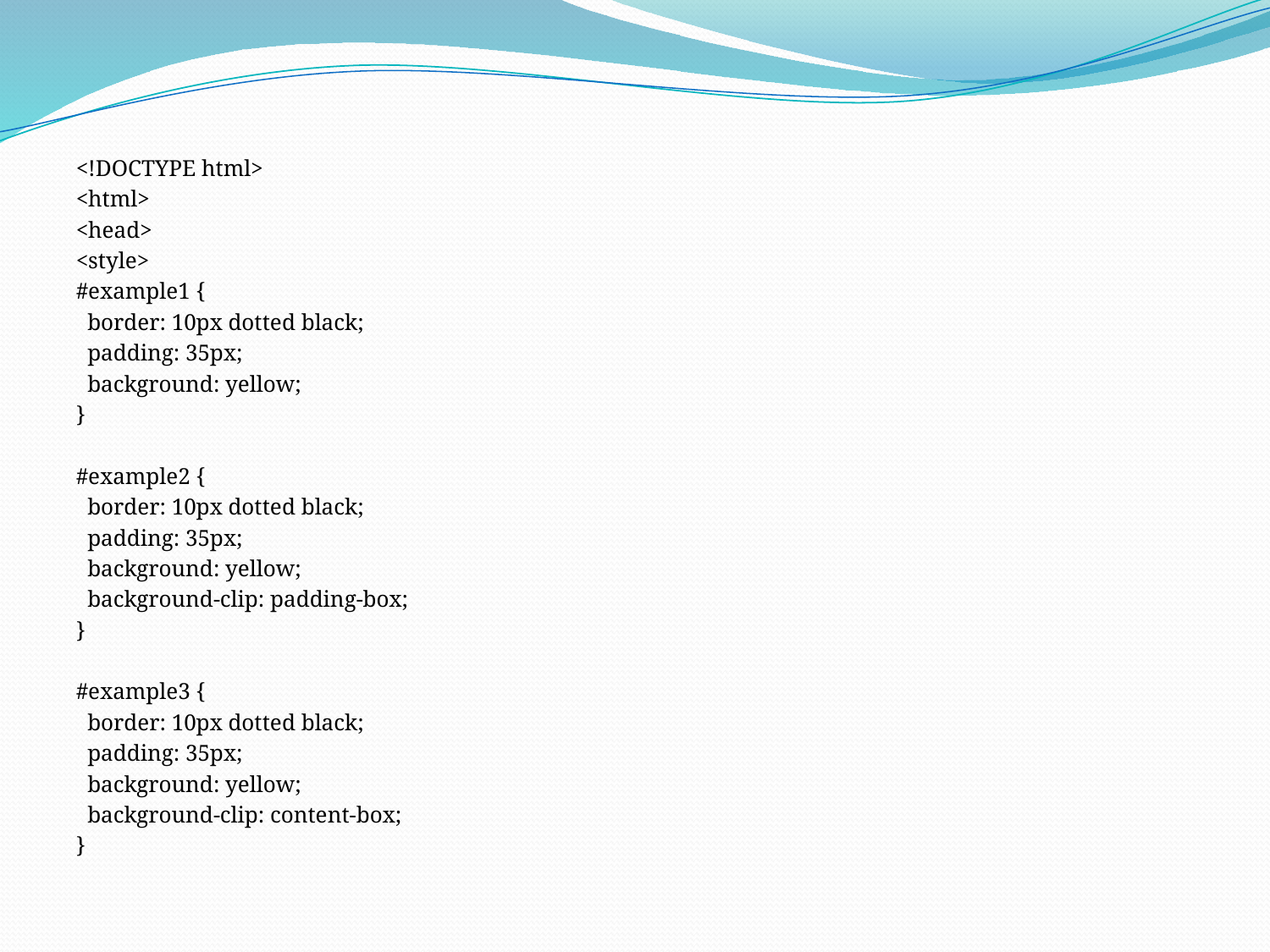

#
<!DOCTYPE html>
<html>
<head>
<style>
#example1 {
  border: 10px dotted black;
  padding: 35px;
  background: yellow;
}

#example2 {
  border: 10px dotted black;
  padding: 35px;
  background: yellow;
  background-clip: padding-box;
}

#example3 {
  border: 10px dotted black;
  padding: 35px;
  background: yellow;
  background-clip: content-box;
}